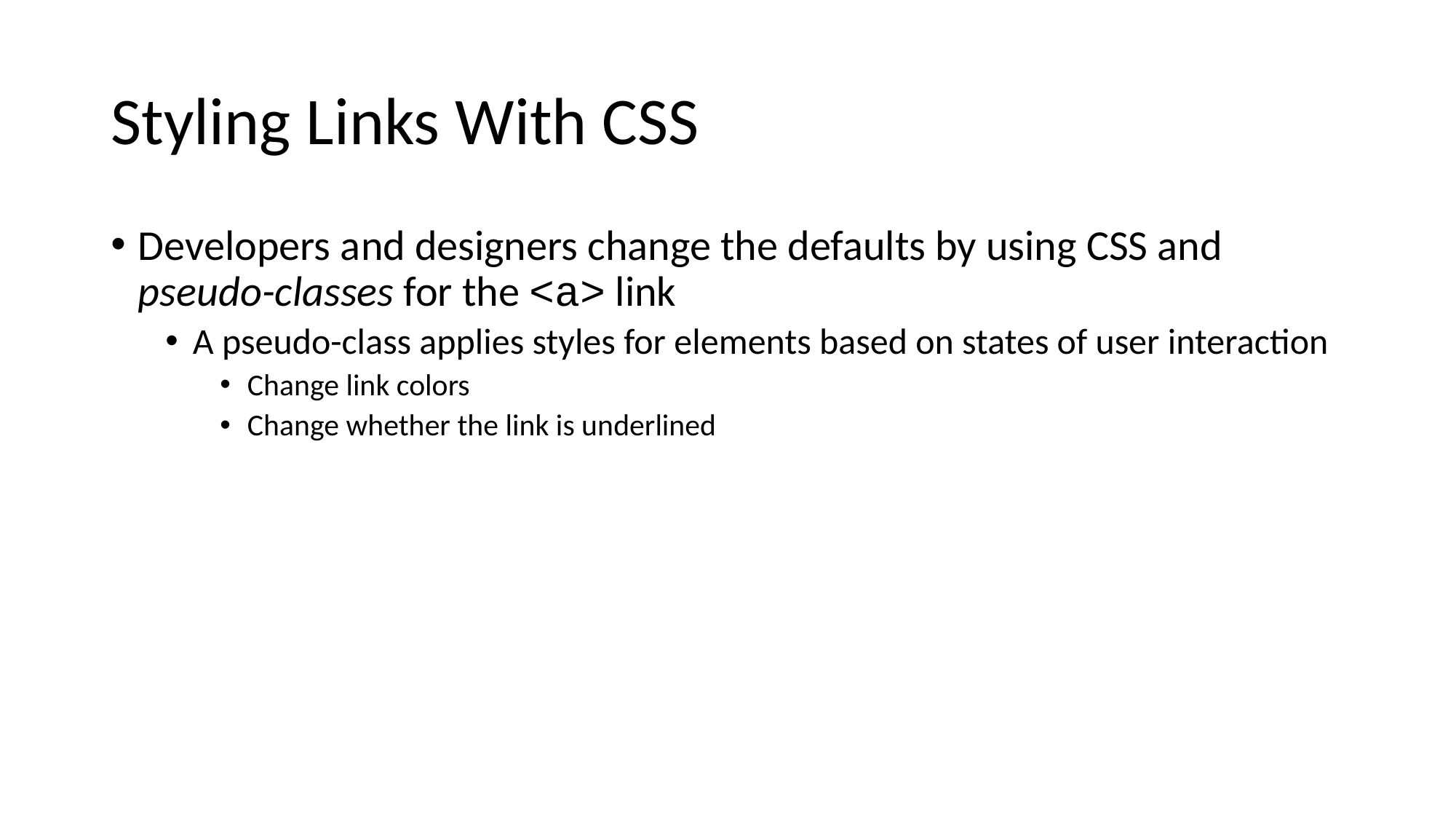

# Styling Links With CSS
Developers and designers change the defaults by using CSS and pseudo-classes for the <a> link
A pseudo-class applies styles for elements based on states of user interaction
Change link colors
Change whether the link is underlined